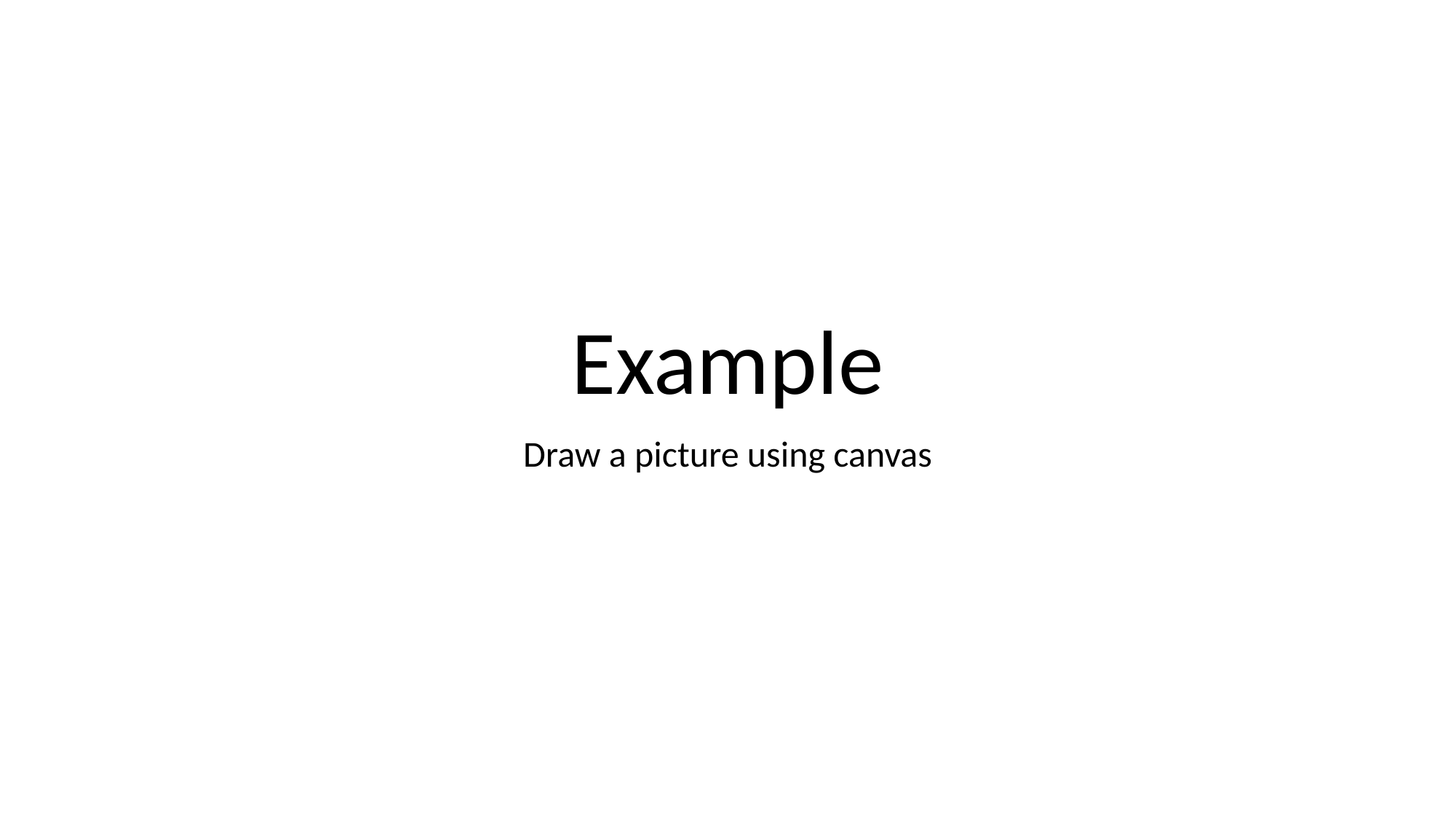

# Example
Draw a picture using canvas